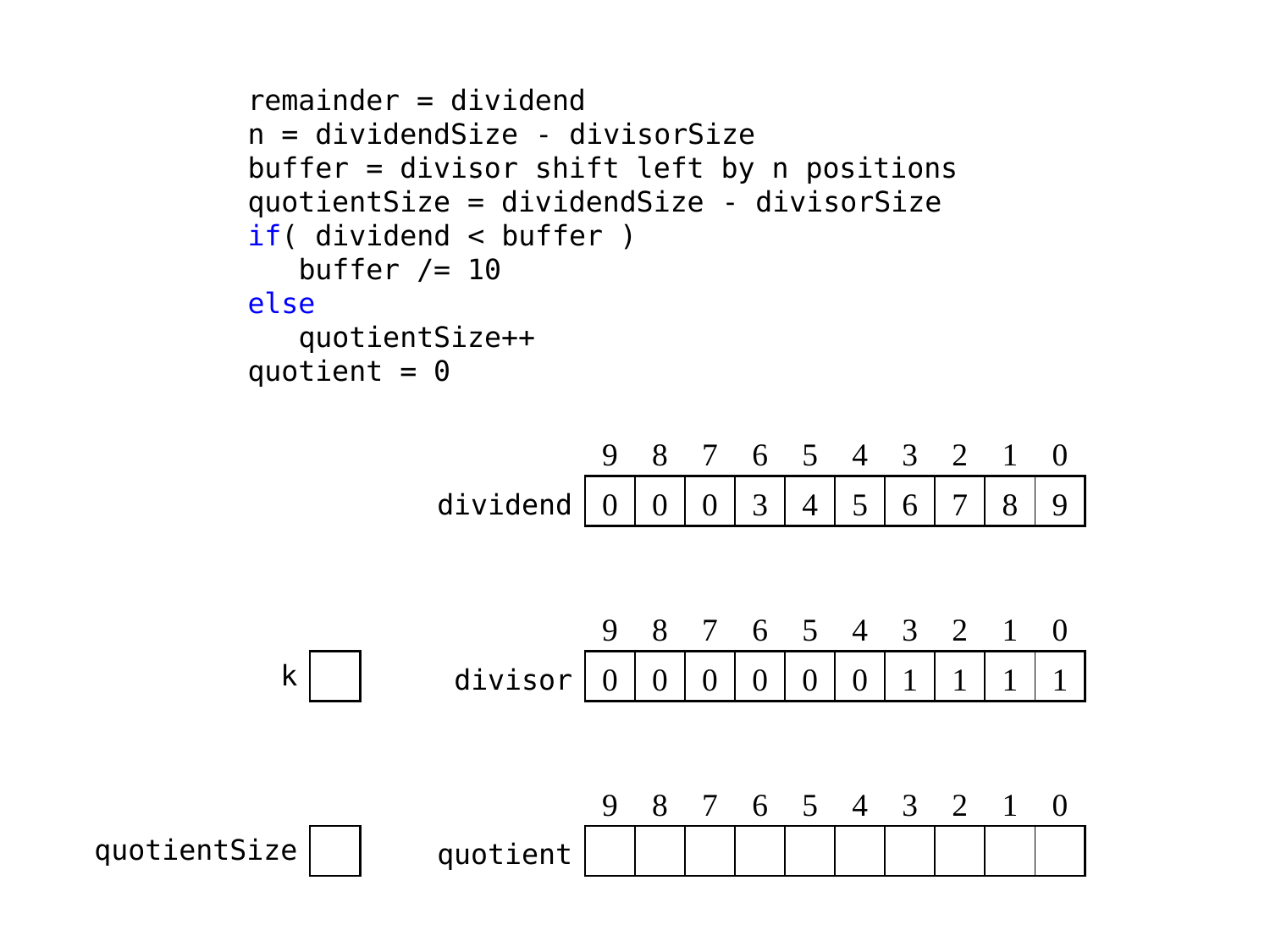

remainder = dividend
n = dividendSize - divisorSize
buffer = divisor shift left by n positions
quotientSize = dividendSize - divisorSize
if( dividend < buffer )
   buffer /= 10
else
   quotientSize++
quotient = 0
|  | 9 | 8 | 7 | 6 | 5 | 4 | 3 | 2 | 1 | 0 |
| --- | --- | --- | --- | --- | --- | --- | --- | --- | --- | --- |
| dividend | 0 | 0 | 0 | 3 | 4 | 5 | 6 | 7 | 8 | 9 |
|  | 9 | 8 | 7 | 6 | 5 | 4 | 3 | 2 | 1 | 0 |
| --- | --- | --- | --- | --- | --- | --- | --- | --- | --- | --- |
| divisor | 0 | 0 | 0 | 0 | 0 | 0 | 1 | 1 | 1 | 1 |
| k |  |
| --- | --- |
|  | 9 | 8 | 7 | 6 | 5 | 4 | 3 | 2 | 1 | 0 |
| --- | --- | --- | --- | --- | --- | --- | --- | --- | --- | --- |
| quotient |  |  |  |  |  |  |  |  |  |  |
| quotientSize |  |
| --- | --- |